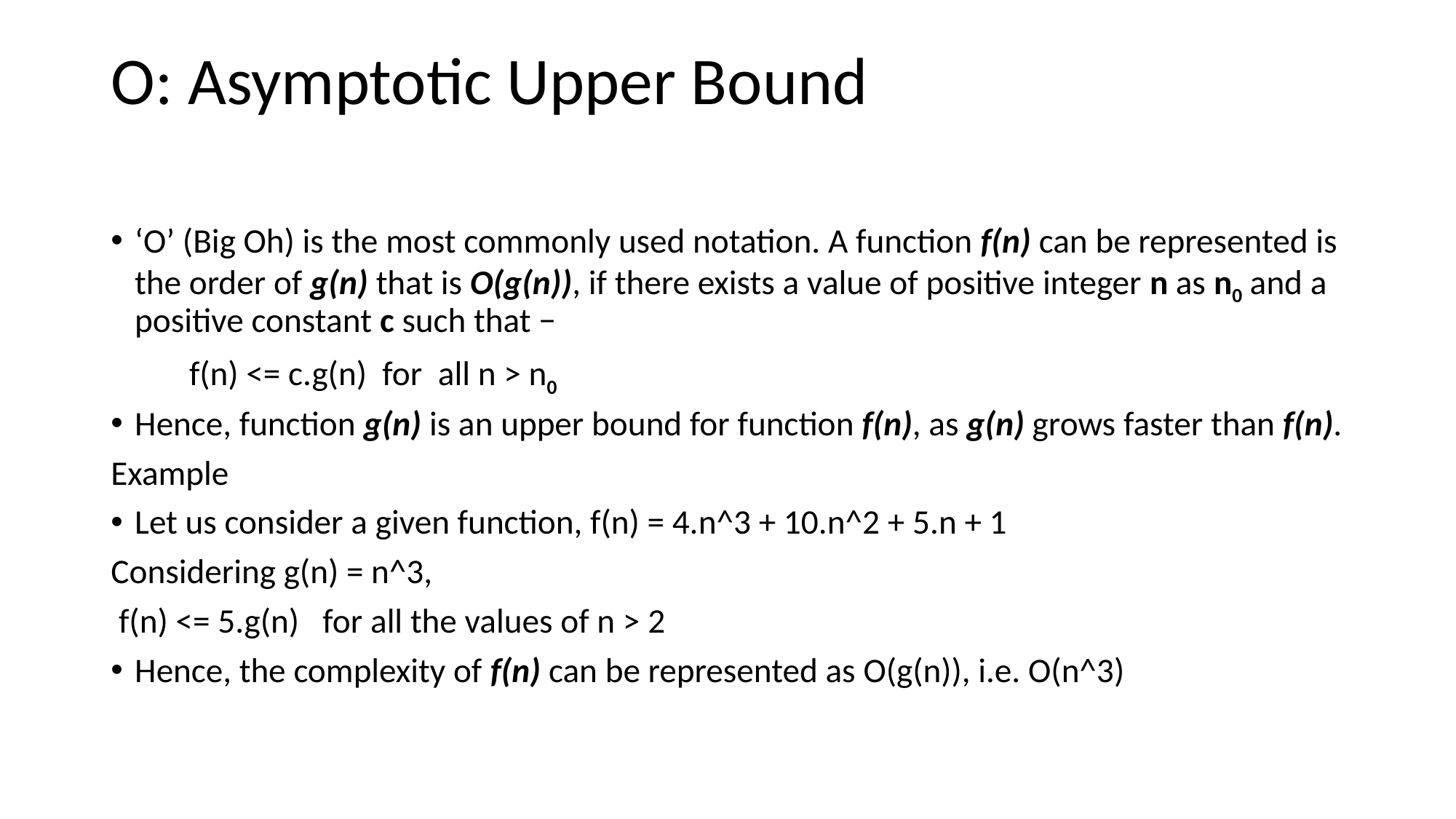

# O: Asymptotic Upper Bound
‘O’ (Big Oh) is the most commonly used notation. A function f(n) can be represented is the order of g(n) that is O(g(n)), if there exists a value of positive integer n as n0 and a positive constant c such that −
          f(n) <= c.g(n)  for  all n > n0
Hence, function g(n) is an upper bound for function f(n), as g(n) grows faster than f(n).
Example
Let us consider a given function, f(n) = 4.n^3 + 10.n^2 + 5.n + 1
Considering g(n) = n^3,
 f(n) <= 5.g(n)   for all the values of n > 2
Hence, the complexity of f(n) can be represented as O(g(n)), i.e. O(n^3)